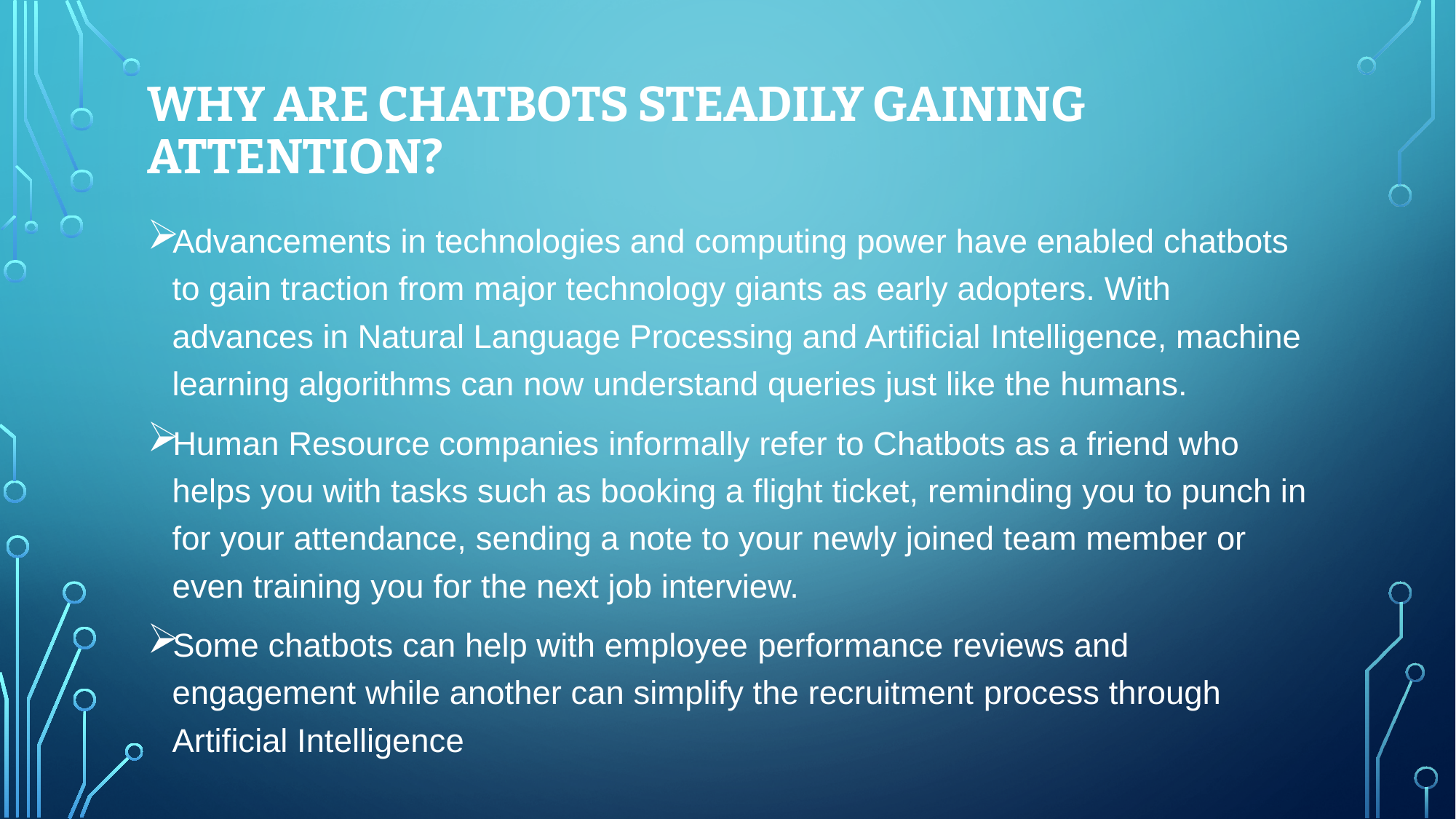

# Why are chatbots steadily gaining attention?
Advancements in technologies and computing power have enabled chatbots to gain traction from major technology giants as early adopters. With advances in Natural Language Processing and Artificial Intelligence, machine learning algorithms can now understand queries just like the humans.
Human Resource companies informally refer to Chatbots as a friend who helps you with tasks such as booking a flight ticket, reminding you to punch in for your attendance, sending a note to your newly joined team member or even training you for the next job interview.
Some chatbots can help with employee performance reviews and engagement while another can simplify the recruitment process through Artificial Intelligence